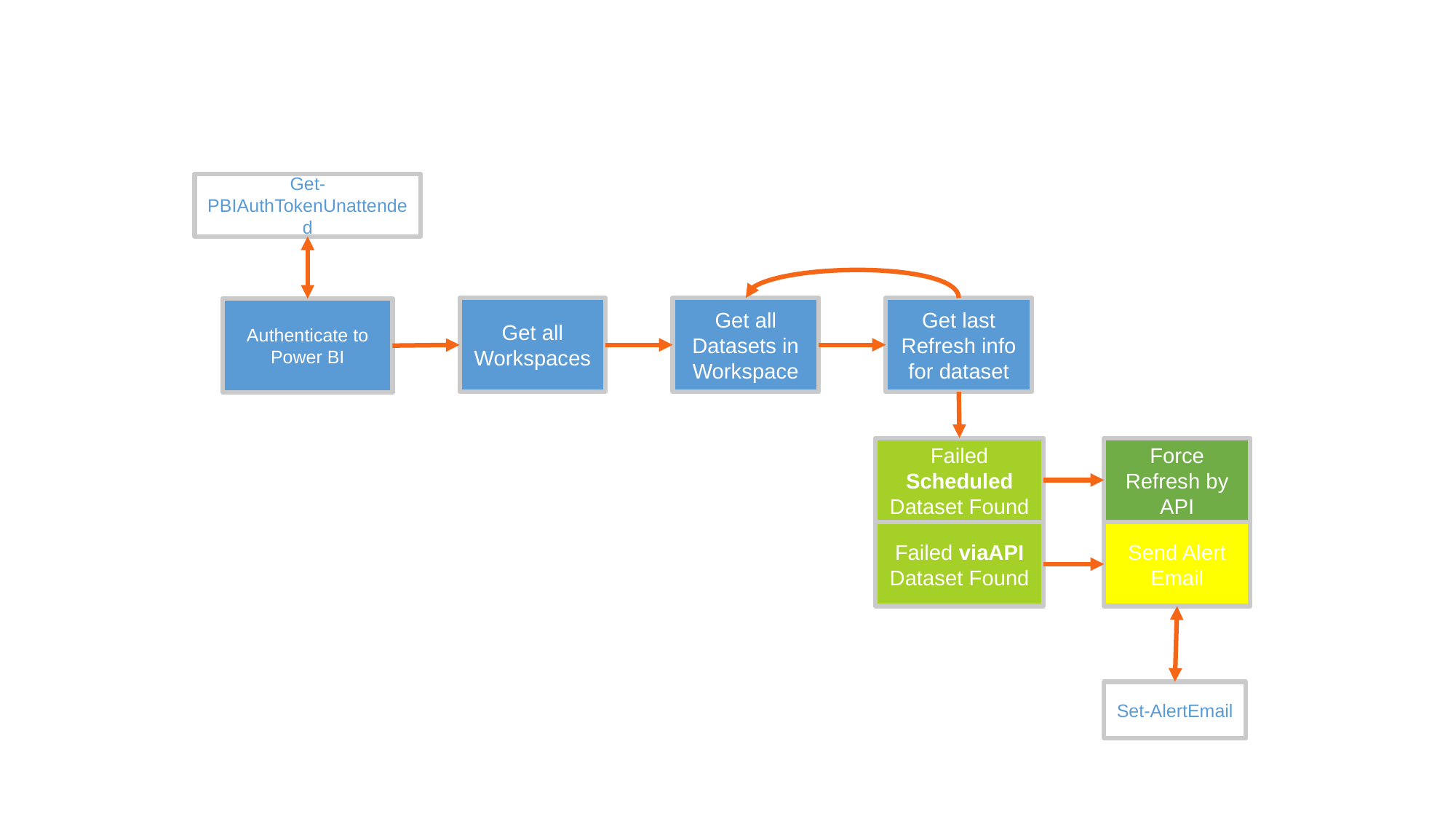

Get-PBIAuthTokenUnattended
Get all Workspaces
Get all Datasets in Workspace
Get last Refresh info for dataset
Authenticate to Power BI
Failed Scheduled Dataset Found
Force Refresh by API
Failed viaAPI Dataset Found
Send Alert Email
Set-AlertEmail